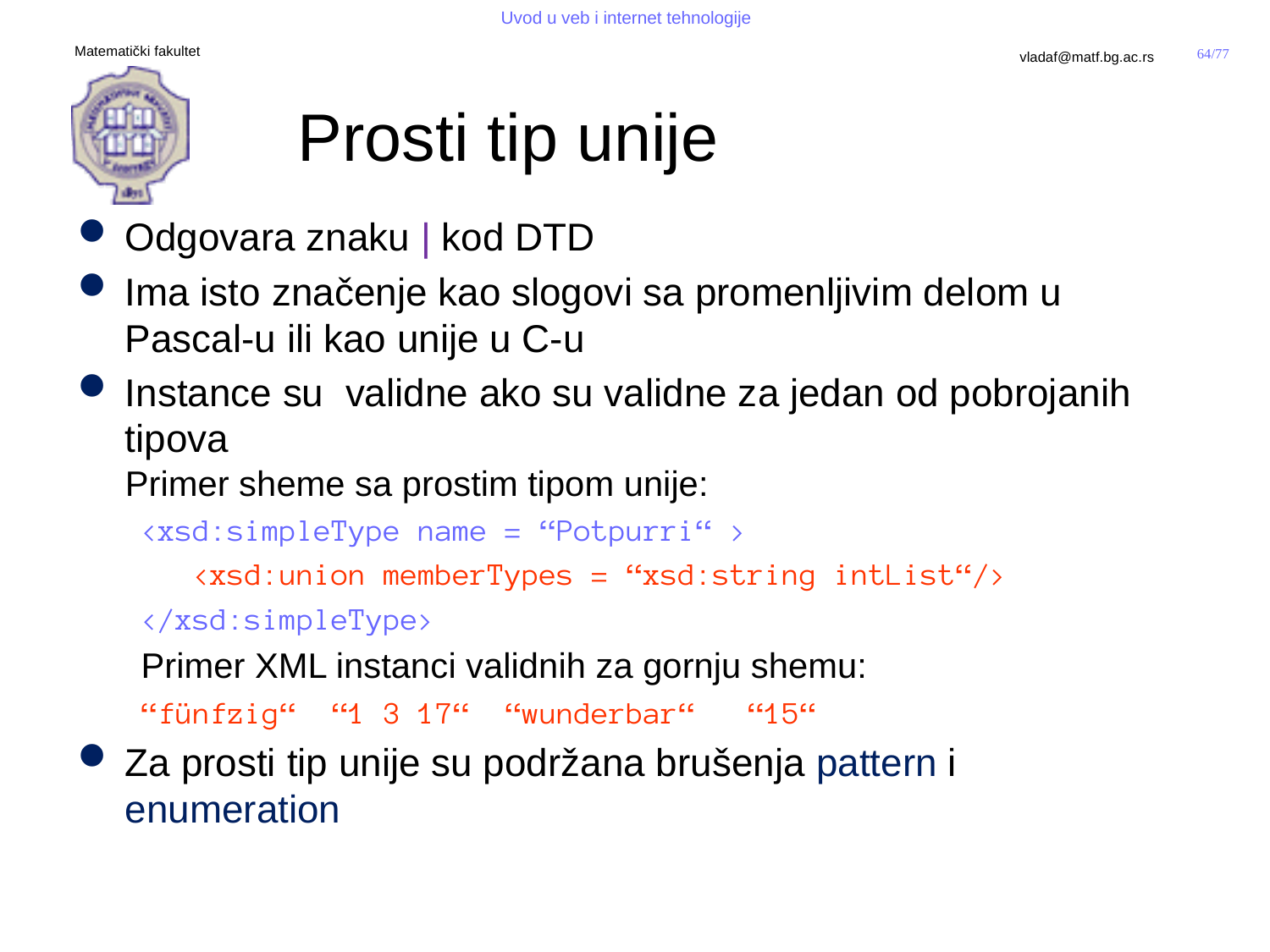

# Prosti tip unije
Odgovara znaku | kod DTD
Ima isto značenje kao slogovi sa promenljivim delom u Pascal-u ili kao unije u C-u
Instance su  validne ako su validne za jedan od pobrojanih tipova
Primer sheme sa prostim tipom unije:
<xsd:simpleType name = “Potpurri“ >
   <xsd:union memberTypes = “xsd:string intList“/>
</xsd:simpleType>
Primer XML instanci validnih za gornju shemu:
“fünfzig“  “1 3 17“  “wunderbar“   “15“
Za prosti tip unije su podržana brušenja pattern i enumeration